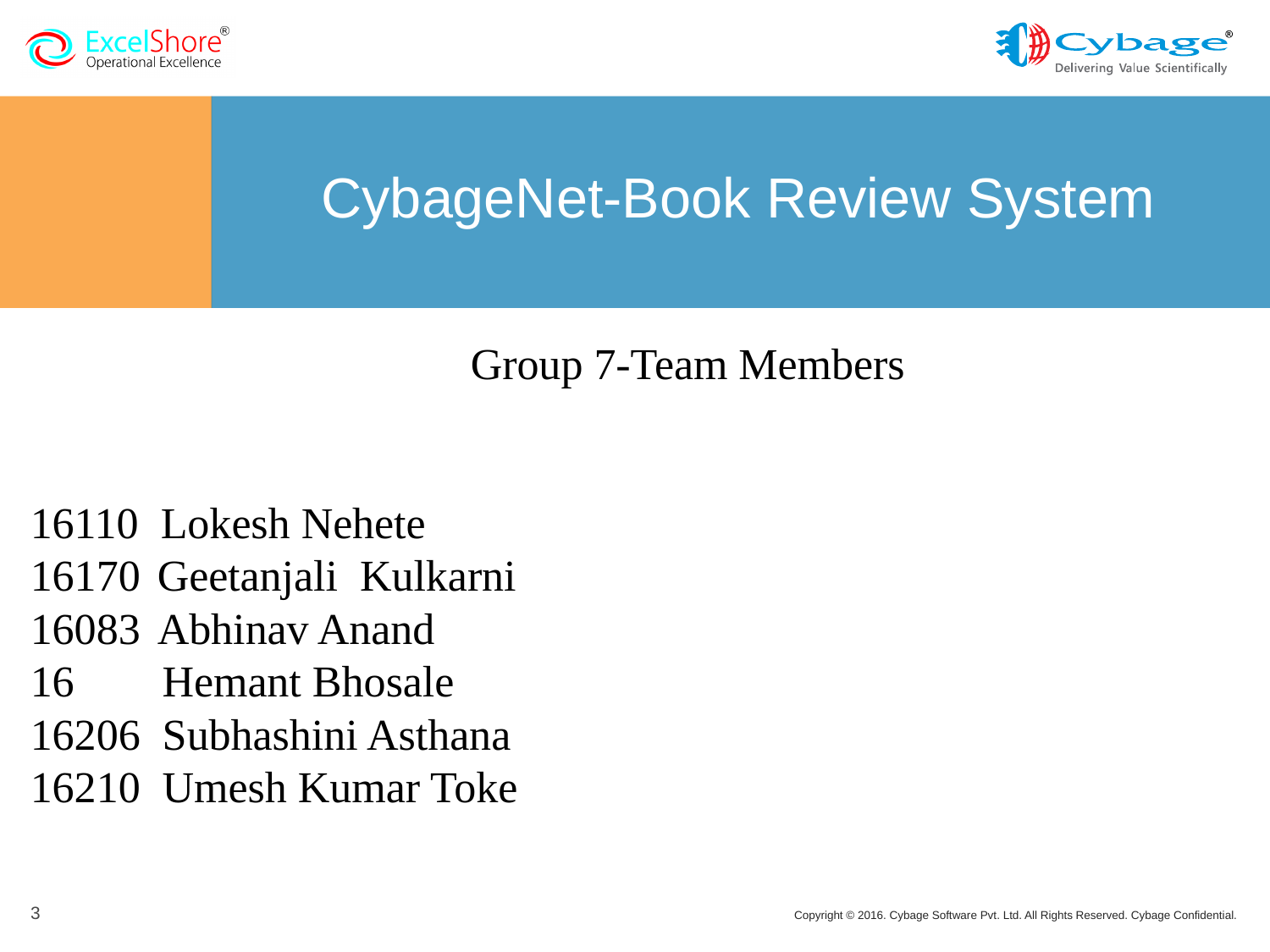

# CybageNet-Book Review System
                                        Group 7-Team Members

16110  Lokesh Nehete
16170	Geetanjali  Kulkarni
16083	Abhinav Anand
16        Hemant Bhosale
16206  Subhashini Asthana
16210  Umesh Kumar Toke

3